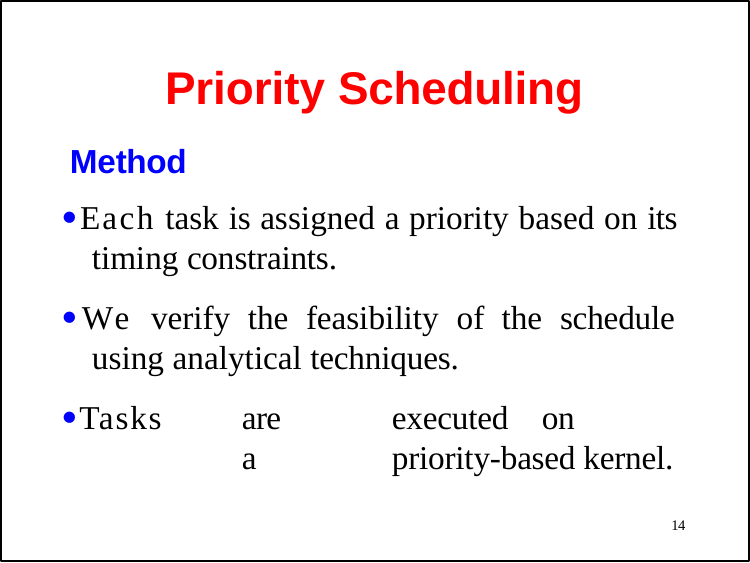

# Priority Scheduling
Method
•Each task is assigned a priority based on its timing constraints.
•We verify the feasibility of the schedule using analytical techniques.
•Tasks	are	executed	on	a	priority-based kernel.
14